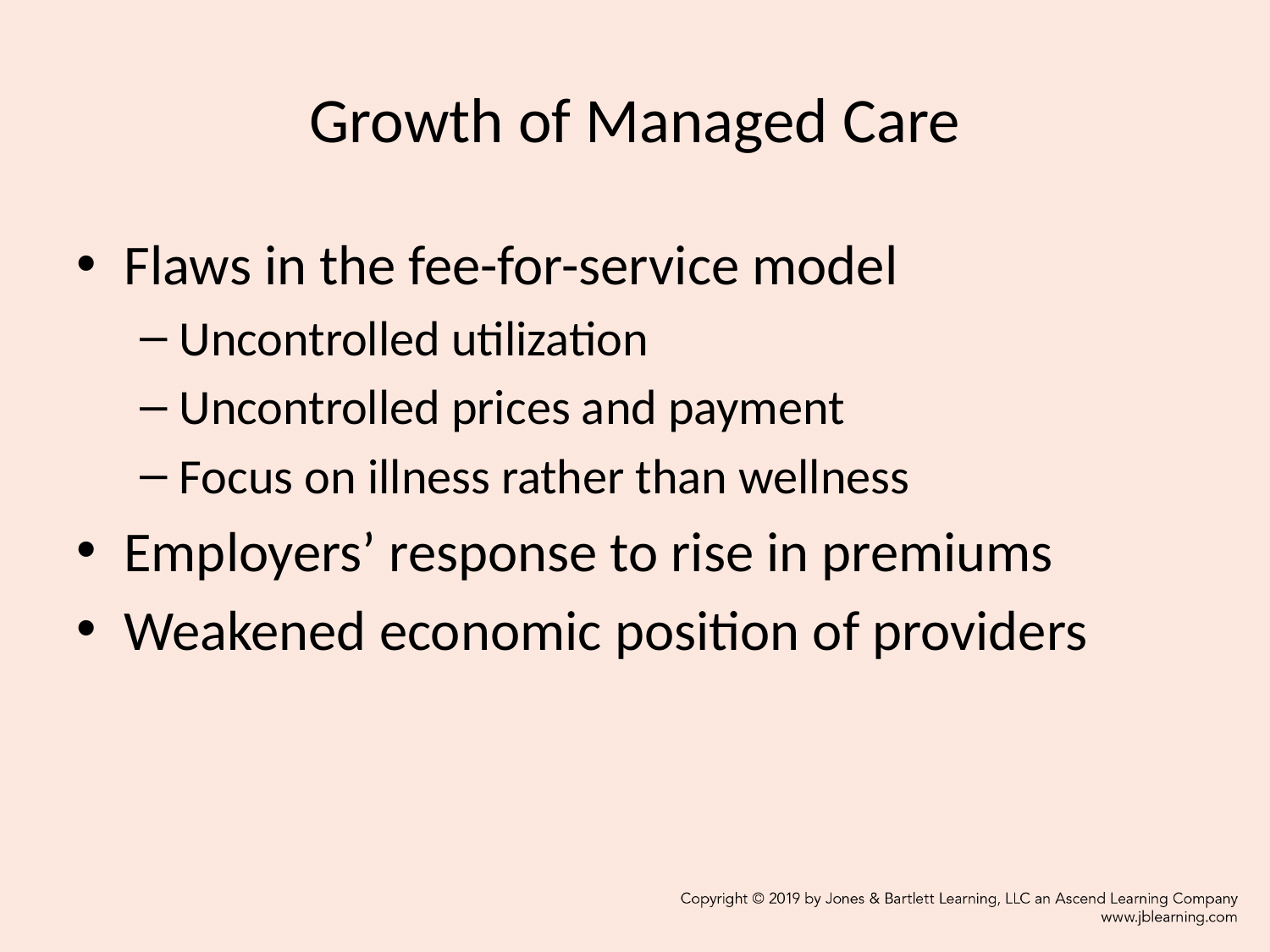

# Growth of Managed Care
Flaws in the fee-for-service model
Uncontrolled utilization
Uncontrolled prices and payment
Focus on illness rather than wellness
Employers’ response to rise in premiums
Weakened economic position of providers